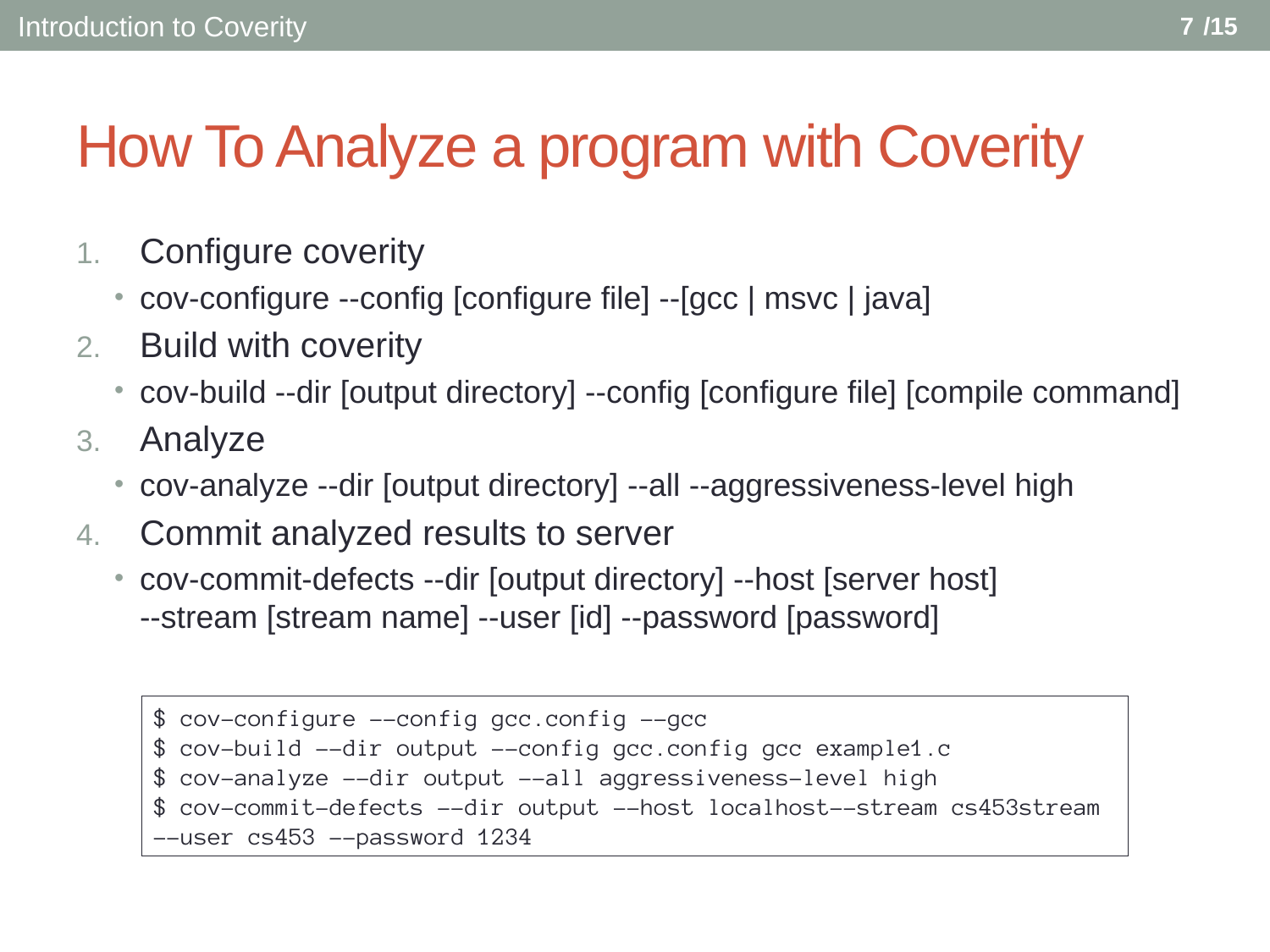

7
Introduction to Coverity
# How To Analyze a program with Coverity
Configure coverity
cov-configure --config [configure file] --[gcc | msvc | java]
Build with coverity
cov-build --dir [output directory] --config [configure file] [compile command]
Analyze
cov-analyze --dir [output directory] --all --aggressiveness-level high
Commit analyzed results to server
cov-commit-defects --dir [output directory] --host [server host]
--stream [stream name] --user [id] --password [password]

$ cov-configure --config gcc.config --gcc
$ cov-build --dir output --config gcc.config gcc example1.c
$ cov-analyze --dir output --all aggressiveness-level high
$ cov-commit-defects --dir output --host localhost--stream cs453stream
--user cs453 --password 1234